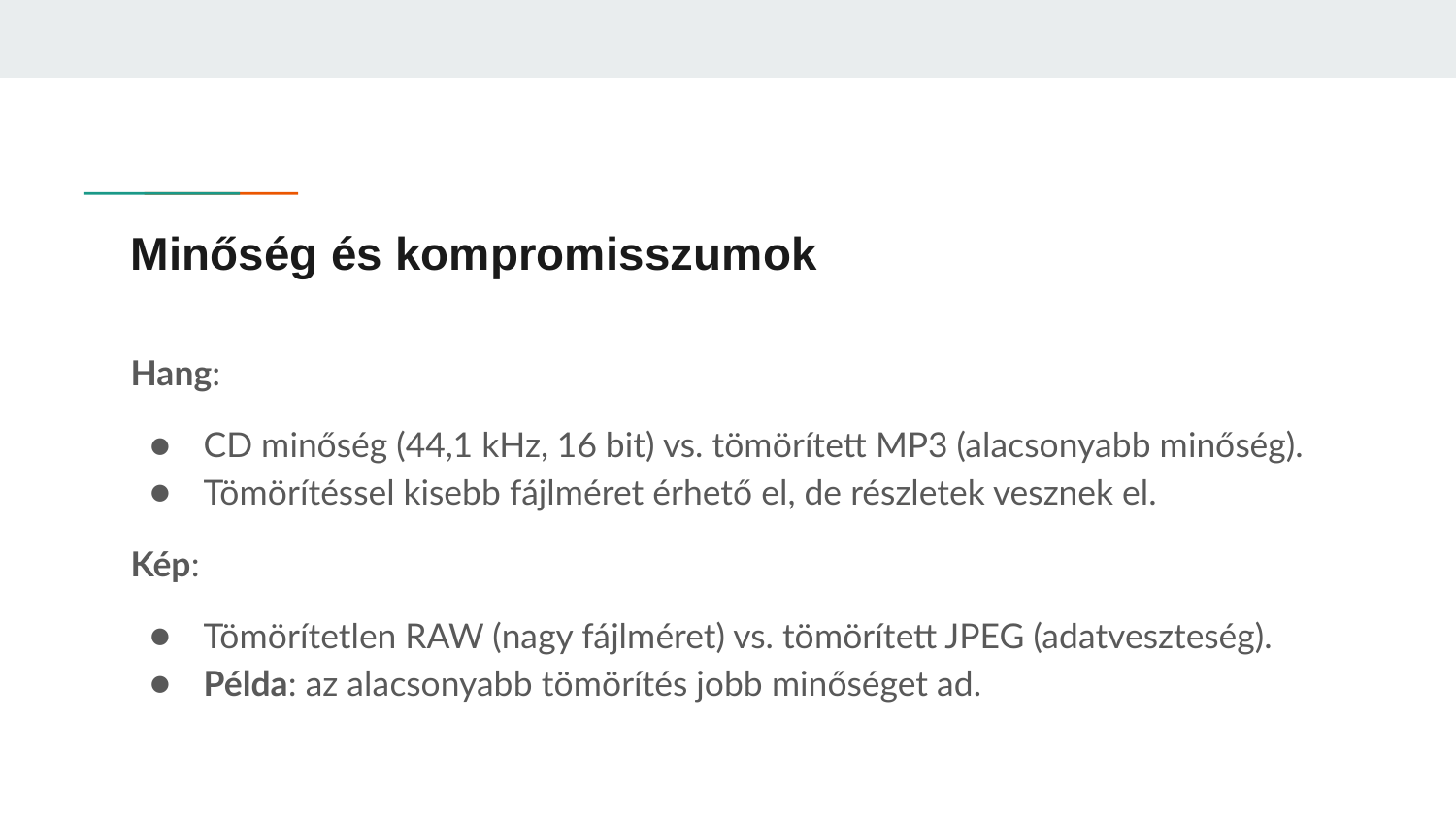

# Minőség és kompromisszumok
Hang:
CD minőség (44,1 kHz, 16 bit) vs. tömörített MP3 (alacsonyabb minőség).
Tömörítéssel kisebb fájlméret érhető el, de részletek vesznek el.
Kép:
Tömörítetlen RAW (nagy fájlméret) vs. tömörített JPEG (adatveszteség).
Példa: az alacsonyabb tömörítés jobb minőséget ad.